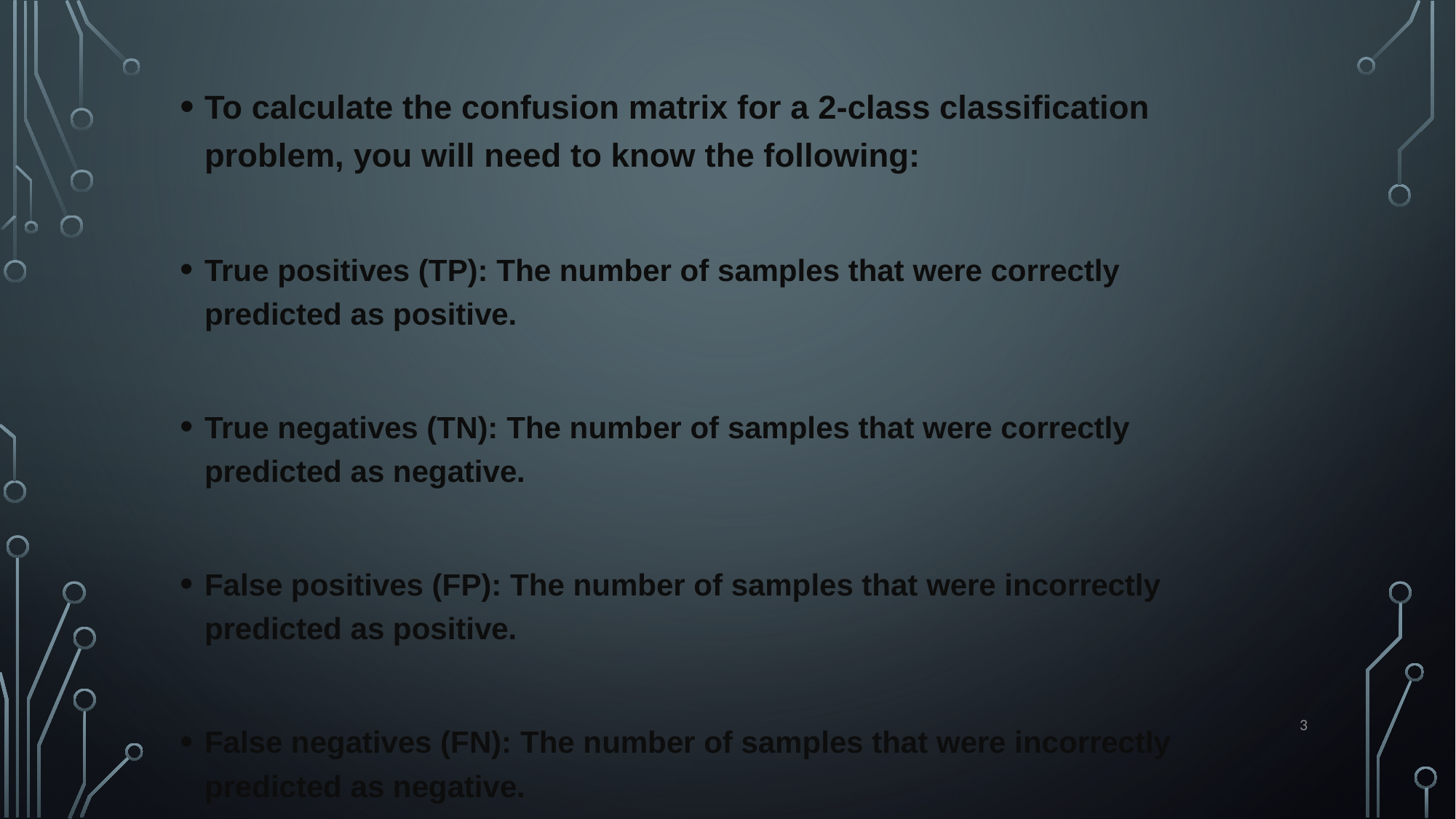

To calculate the confusion matrix for a 2-class classification problem, you will need to know the following:

True positives (TP): The number of samples that were correctly predicted as positive.

True negatives (TN): The number of samples that were correctly predicted as negative.

False positives (FP): The number of samples that were incorrectly predicted as positive.

False negatives (FN): The number of samples that were incorrectly predicted as negative.

3